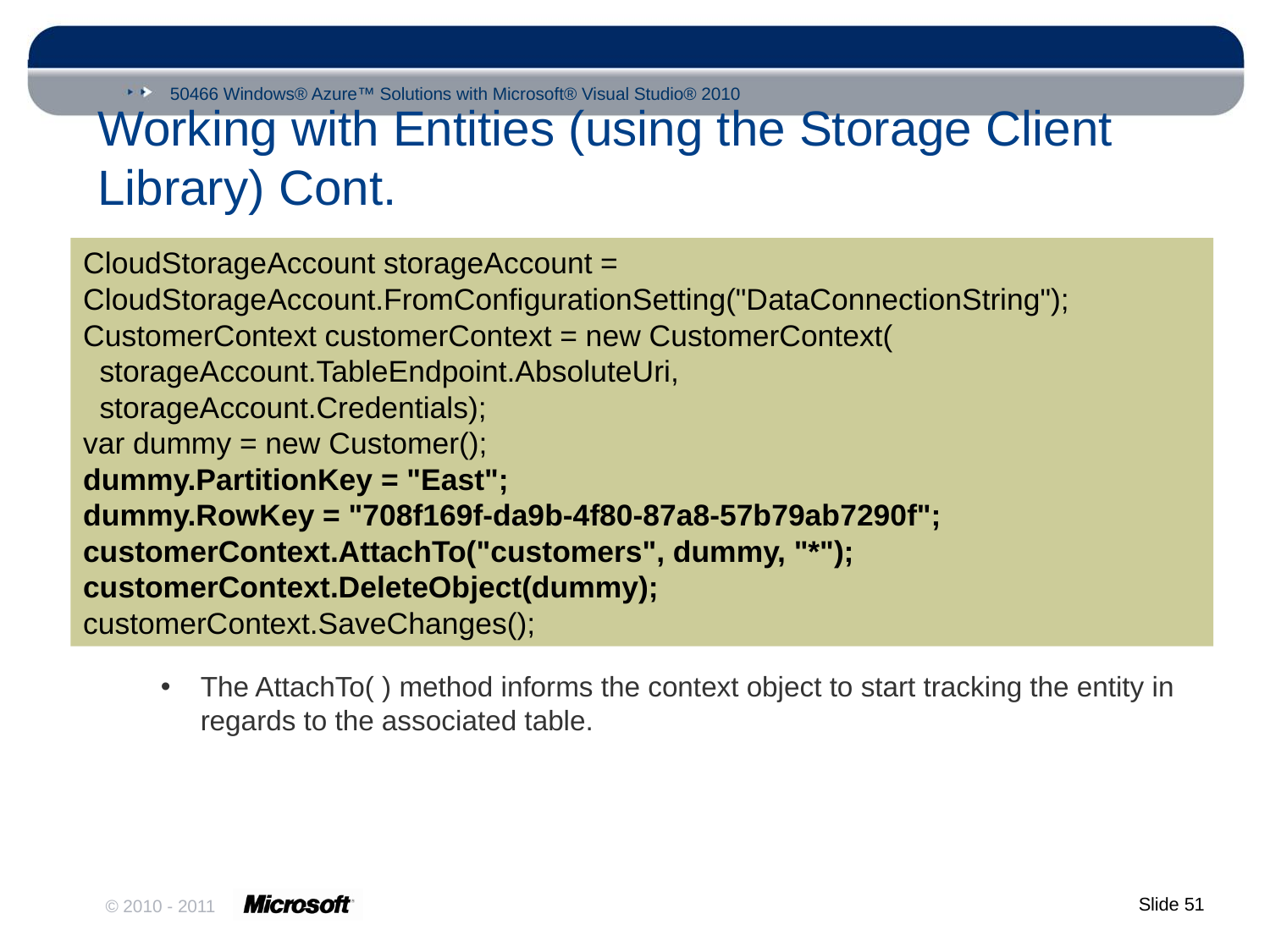

# Working with Entities (using the Storage Client Library) Cont.
CloudStorageAccount storageAccount =
CloudStorageAccount.FromConfigurationSetting("DataConnectionString");
CustomerContext customerContext = new CustomerContext(
  storageAccount.TableEndpoint.AbsoluteUri,
  storageAccount.Credentials);
var dummy = new Customer();
dummy.PartitionKey = "East";
dummy.RowKey = "708f169f-da9b-4f80-87a8-57b79ab7290f";
customerContext.AttachTo("customers", dummy, "*");
customerContext.DeleteObject(dummy);
customerContext.SaveChanges();

The AttachTo( ) method informs the context object to start tracking the entity in regards to the associated table.